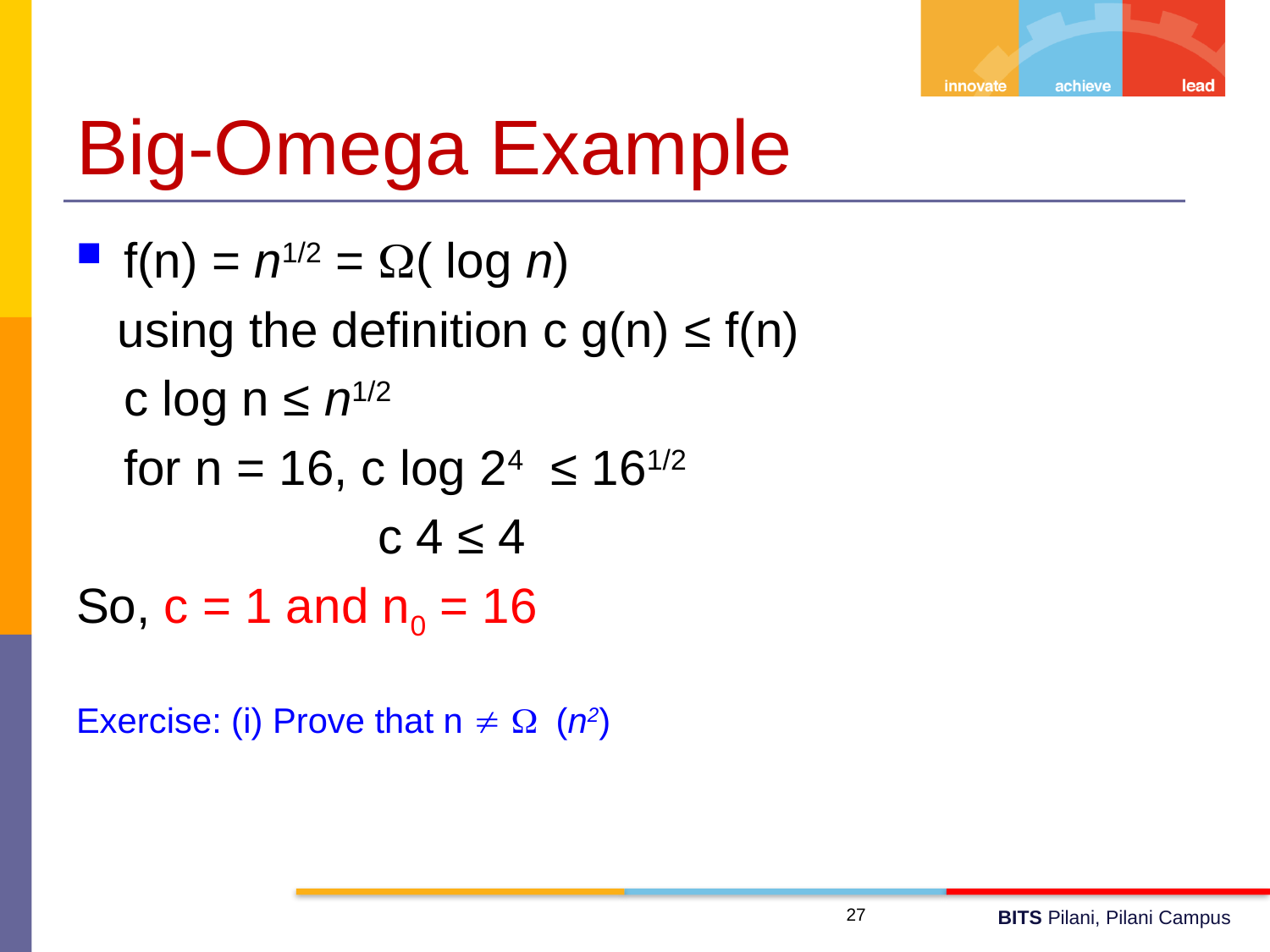

# Big-Omega Example
f(n) = n1/2 = Ω( log n)
   using the definition c g(n) ≤ f(n)
	c log n ≤ n1/2
	for n = 16, c log 24  ≤ 161/2
			c 4 ≤ 4
So, c = 1 and n0 = 16

Exercise: (i) Prove that n ≠ Ω (n2)
27